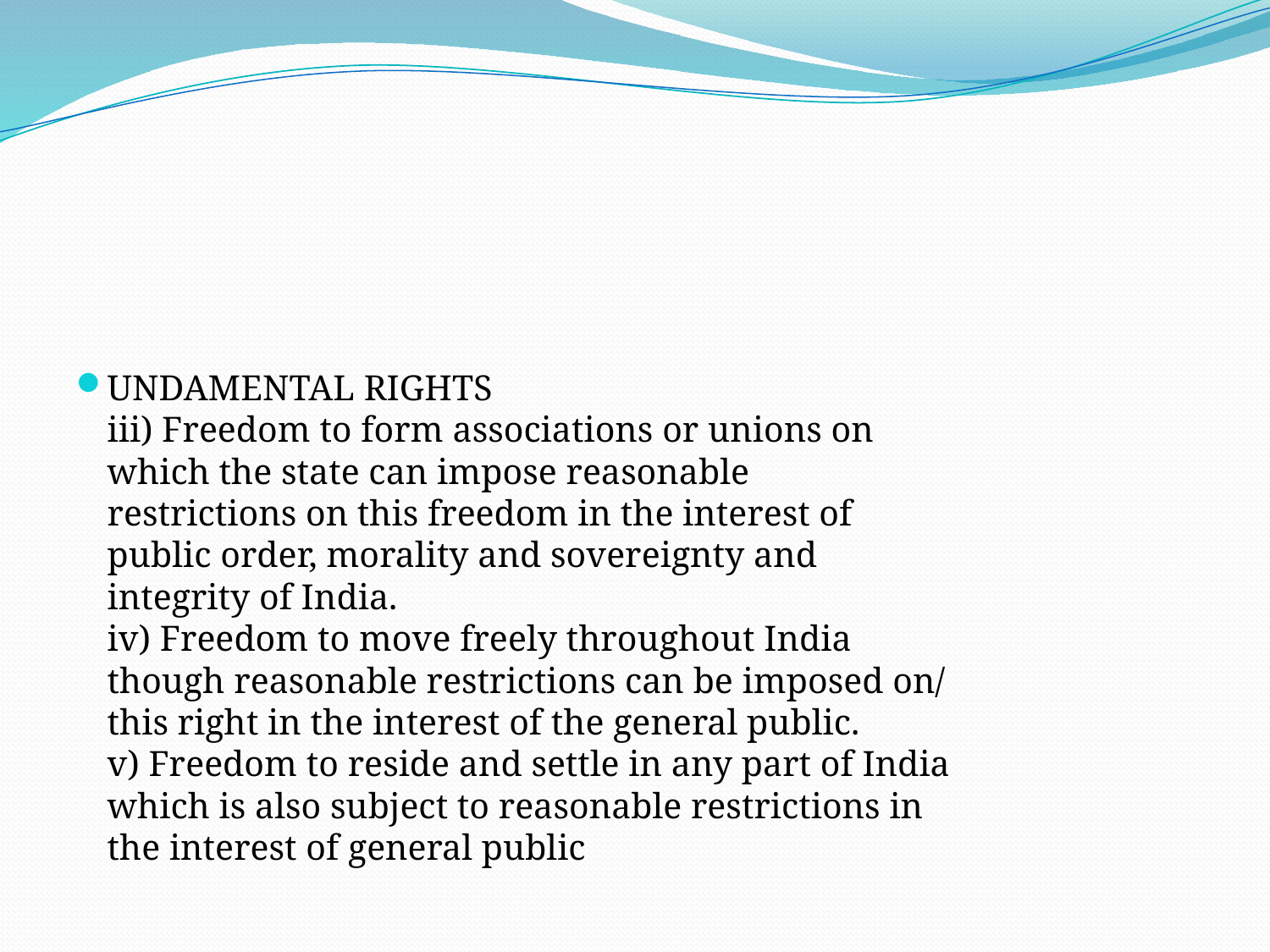

#

UNDAMENTAL RIGHTS
iii) Freedom to form associations or unions on
which the state can impose reasonable
restrictions on this freedom in the interest of
public order, morality and sovereignty and
integrity of India.
iv) Freedom to move freely throughout India
though reasonable restrictions can be imposed on/
this right in the interest of the general public.
v) Freedom to reside and settle in any part of India
which is also subject to reasonable restrictions in
the interest of general public